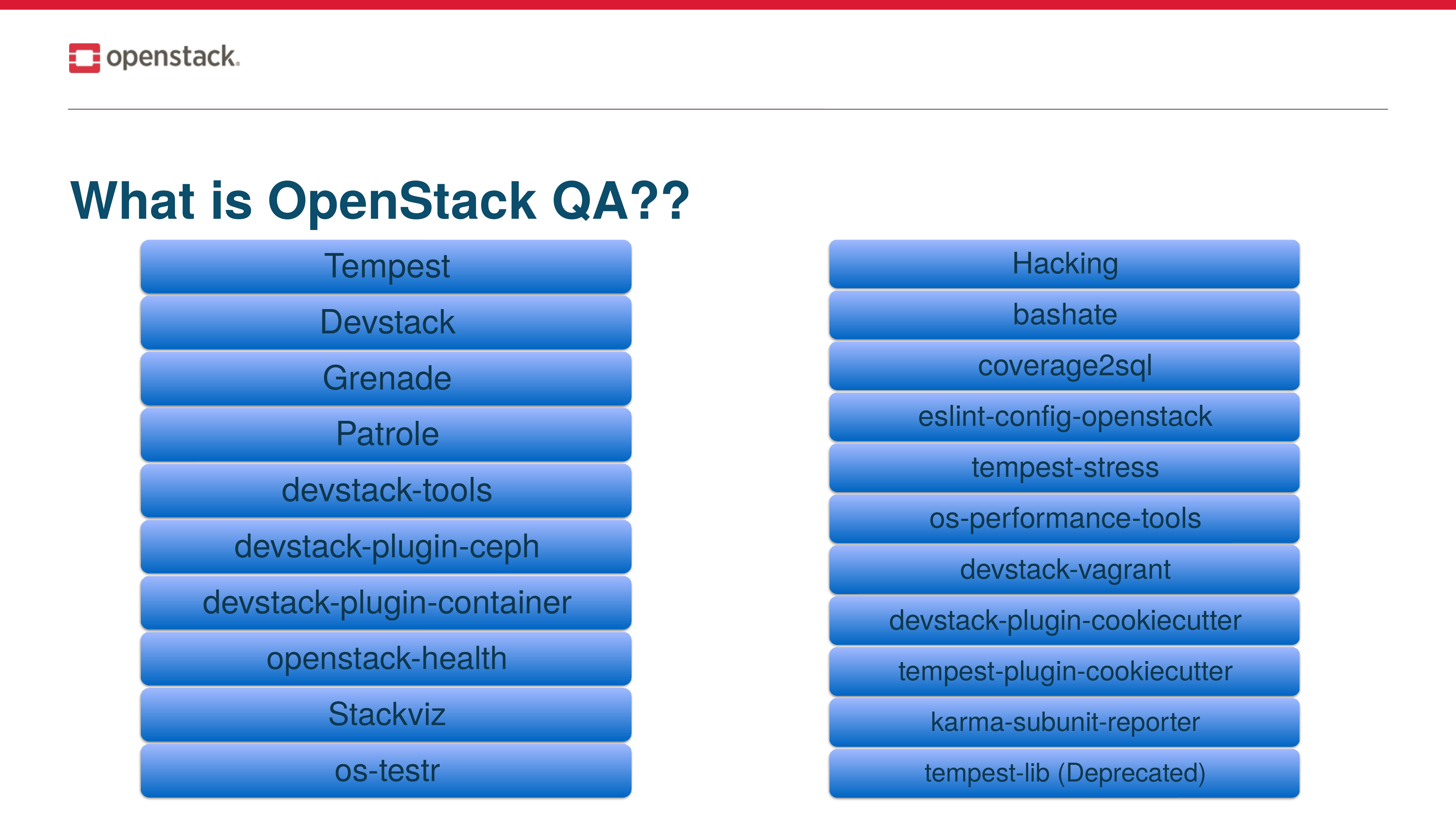

# What is OpenStack QA??
Tempest
Devstack
Grenade
Patrole
devstack-tools
devstack-plugin-ceph
devstack-plugin-container
openstack-health
Stackviz
os-testr
Hacking
bashate
coverage2sql
eslint-config-openstack
tempest-stress
os-performance-tools
devstack-vagrant
devstack-plugin-cookiecutter
tempest-plugin-cookiecutter
karma-subunit-reporter
tempest-lib (Deprecated)